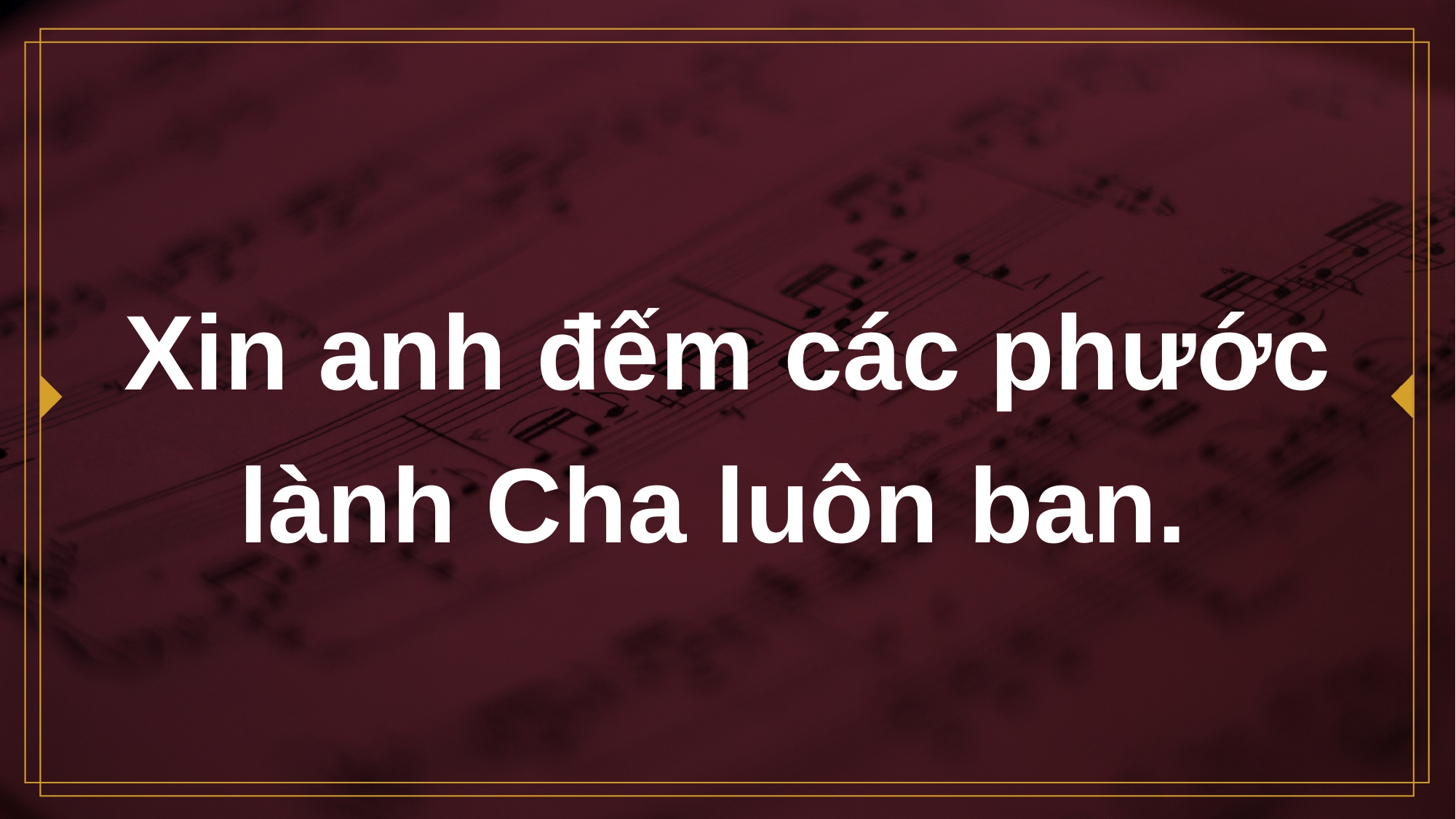

# Xin anh đếm các phước lành Cha luôn ban.